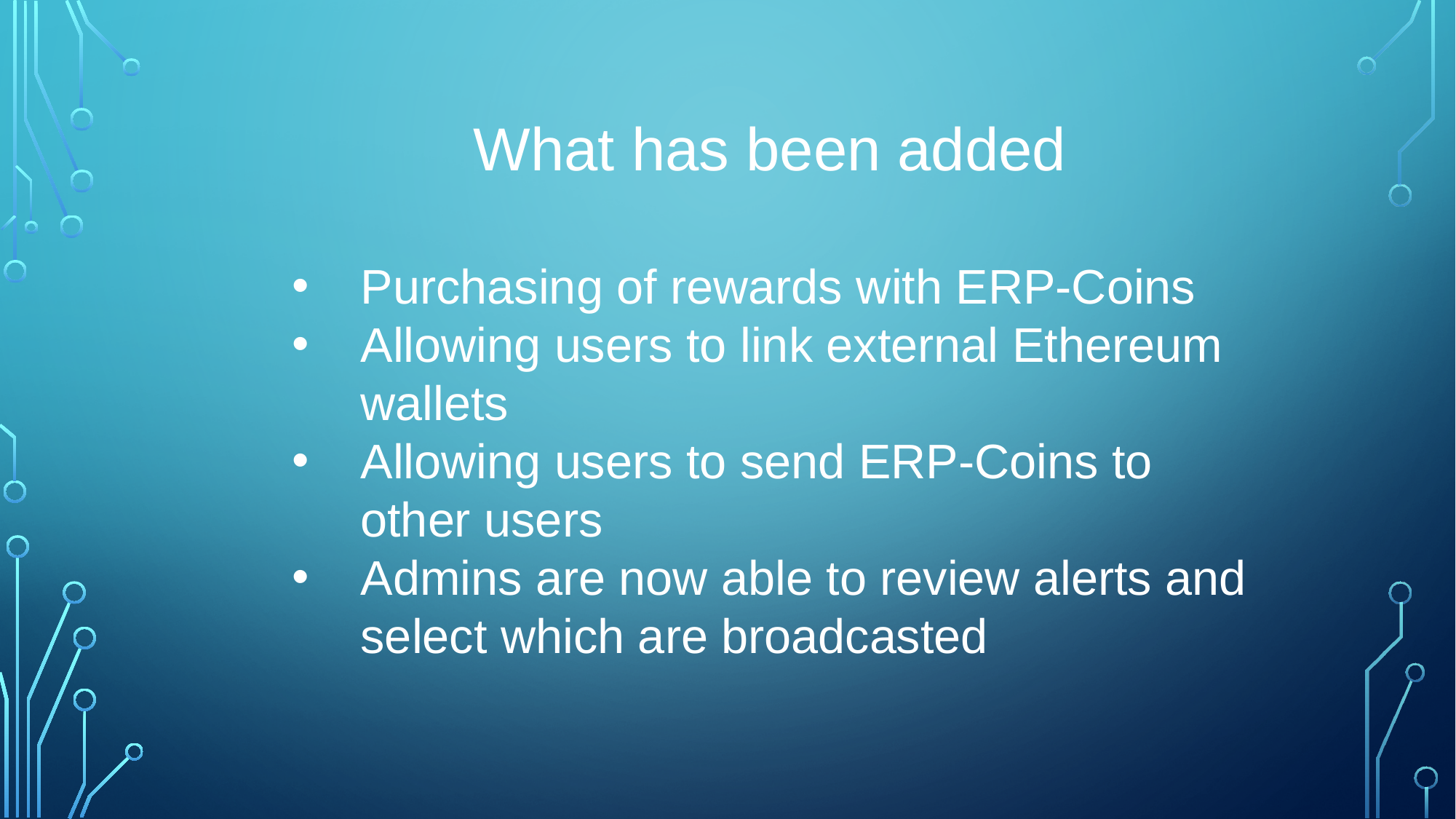

What has been added

Purchasing of rewards with ERP-Coins
Allowing users to link external Ethereum wallets
Allowing users to send ERP-Coins to other users
Admins are now able to review alerts and select which are broadcasted